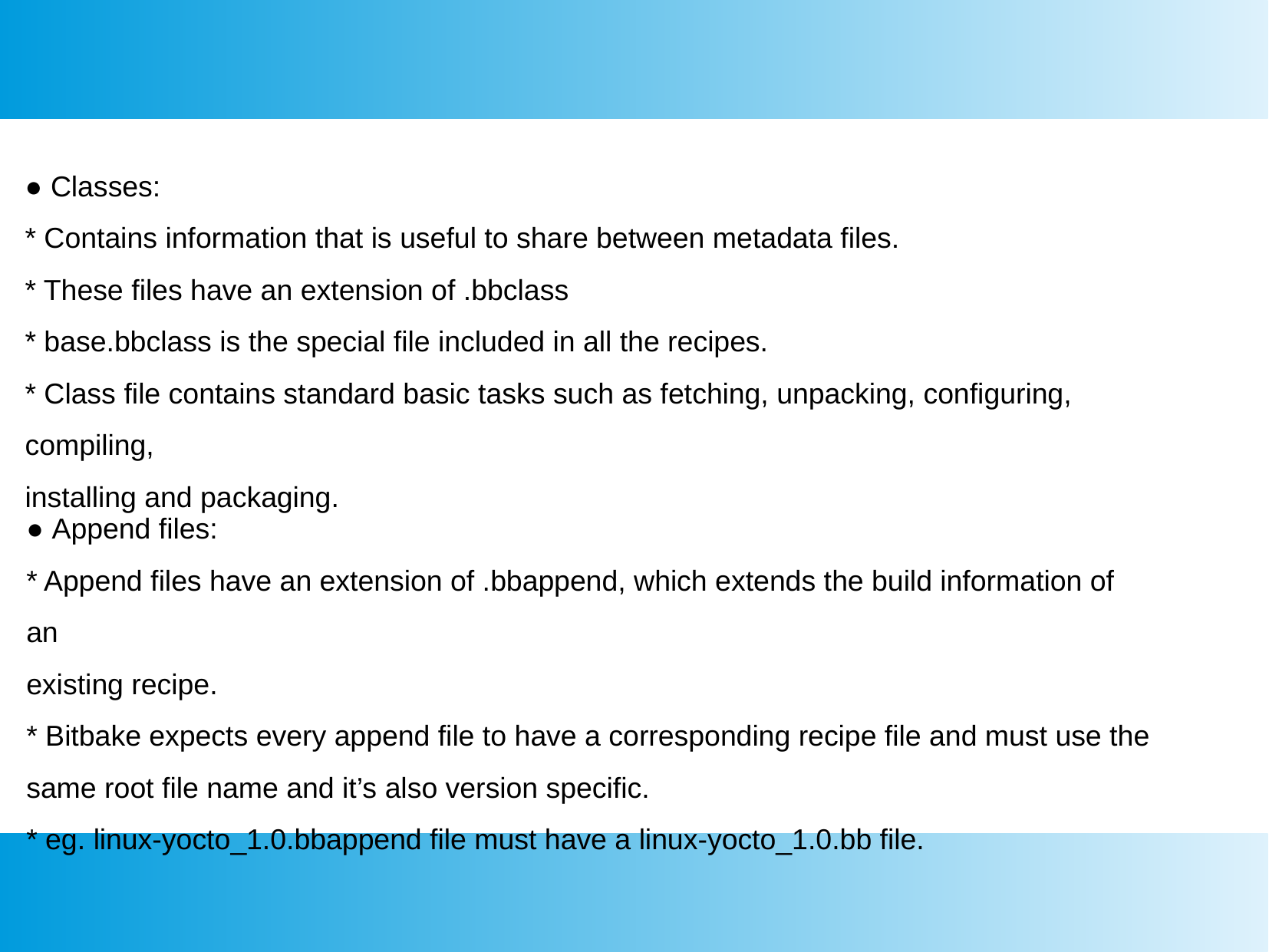

● Classes:
* Contains information that is useful to share between metadata files.
* These files have an extension of .bbclass
* base.bbclass is the special file included in all the recipes.
* Class file contains standard basic tasks such as fetching, unpacking, configuring, compiling,
installing and packaging.
● Append files:
* Append files have an extension of .bbappend, which extends the build information of an
existing recipe.
* Bitbake expects every append file to have a corresponding recipe file and must use the
same root file name and it’s also version specific.
* eg. linux-yocto_1.0.bbappend file must have a linux-yocto_1.0.bb file.